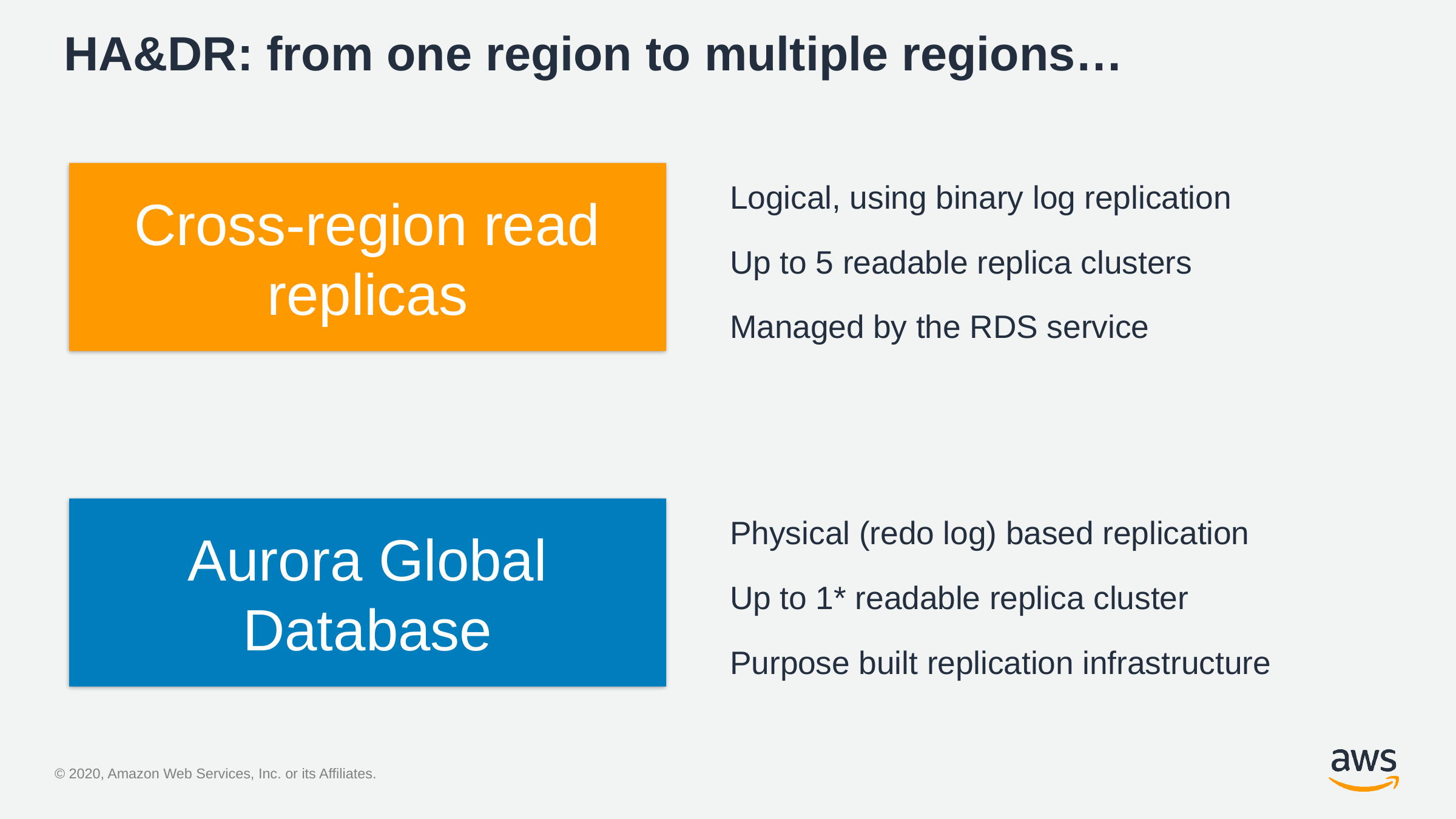

# HA&DR: from one region to multiple regions…
Logical, using binary log replication
Up to 5 readable replica clusters
Managed by the RDS service
Cross-region read replicas
Physical (redo log) based replication
Up to 1* readable replica cluster
Purpose built replication infrastructure
Aurora Global Database